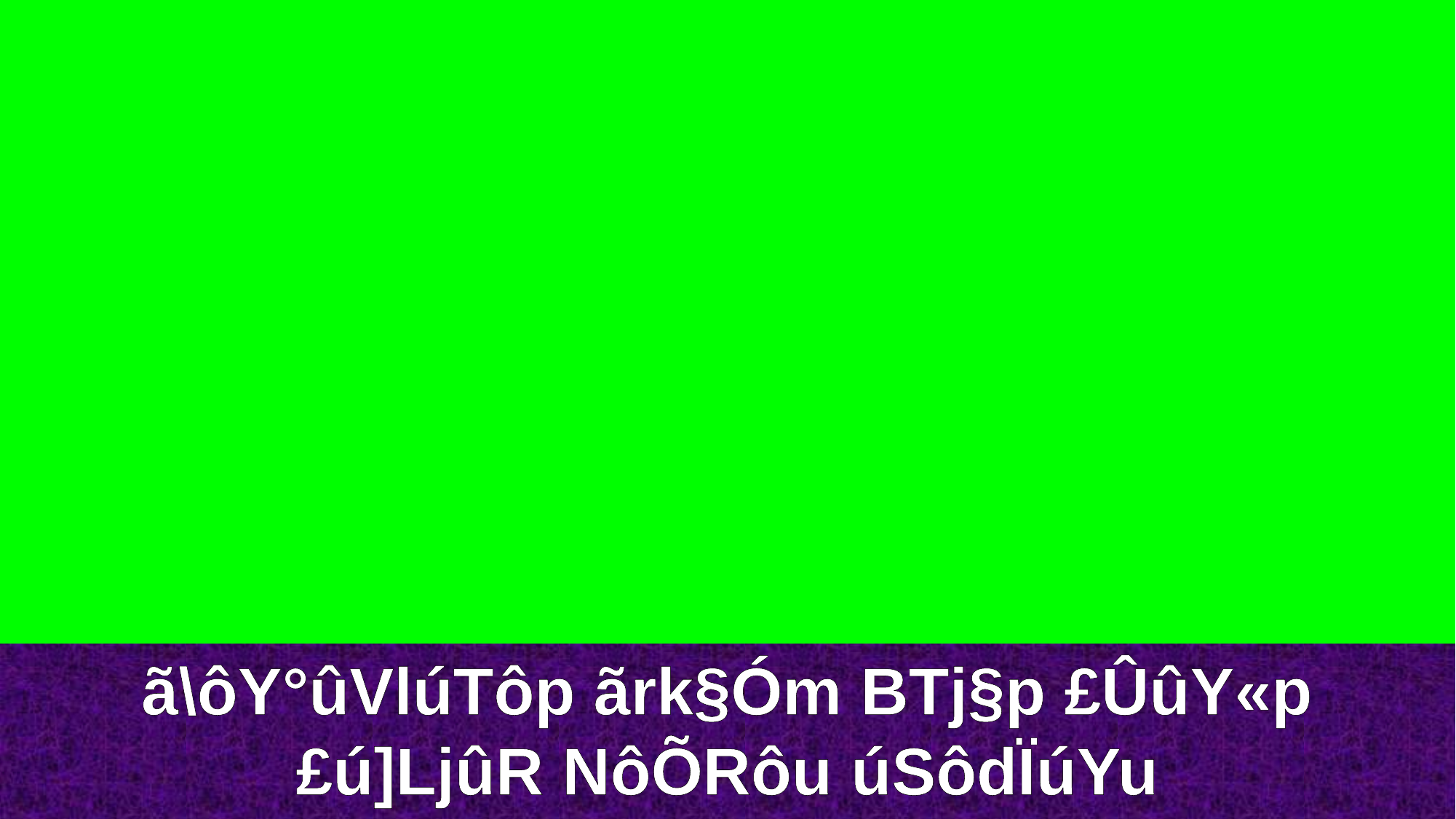

ã\ôY°ûVlúTôp ãrk§Óm BTj§p £ÛûY«p £ú]LjûR NôÕRôu úSôdÏúYu